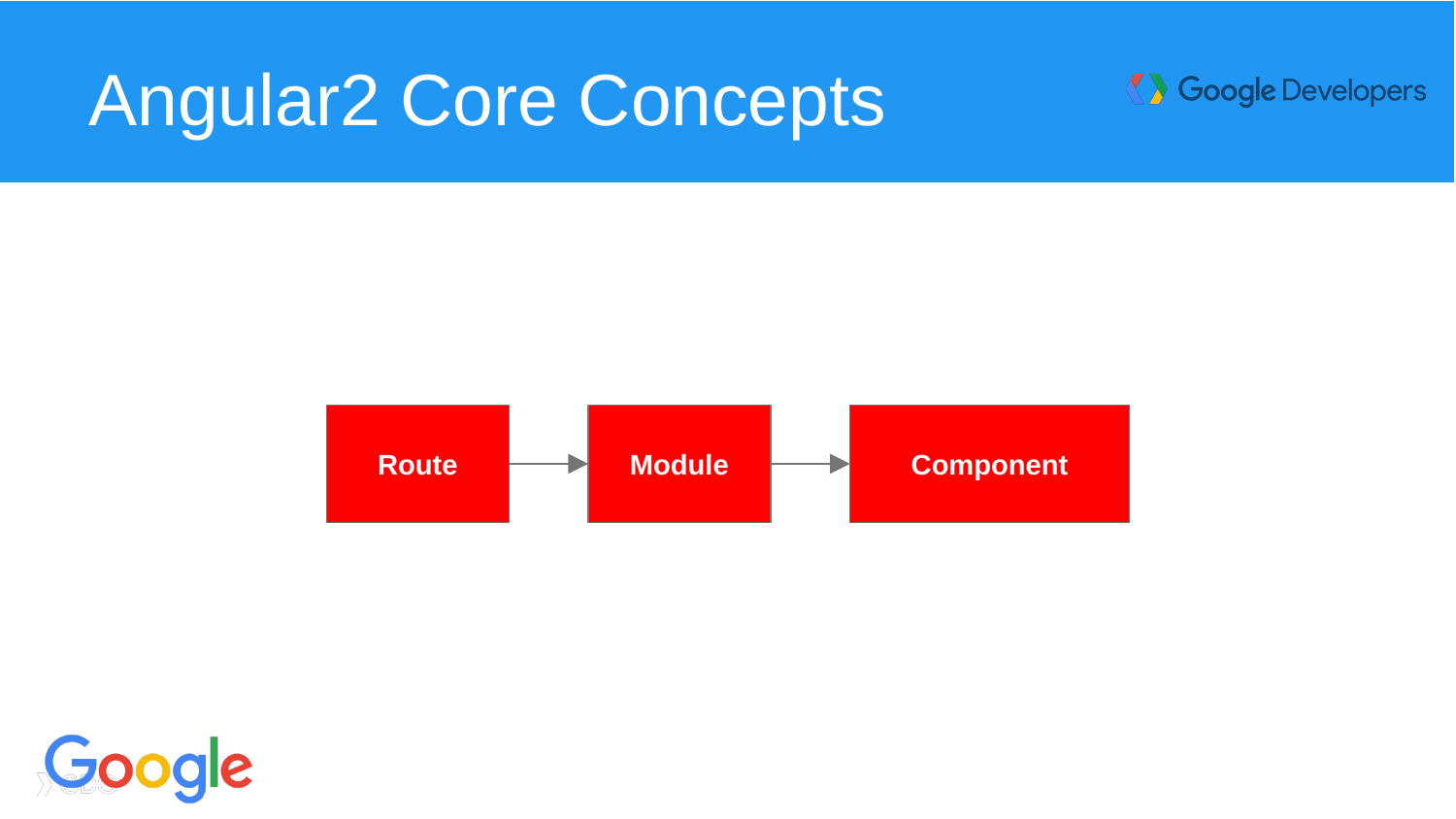

# Angular2 Core Concepts
Route
Module
Component